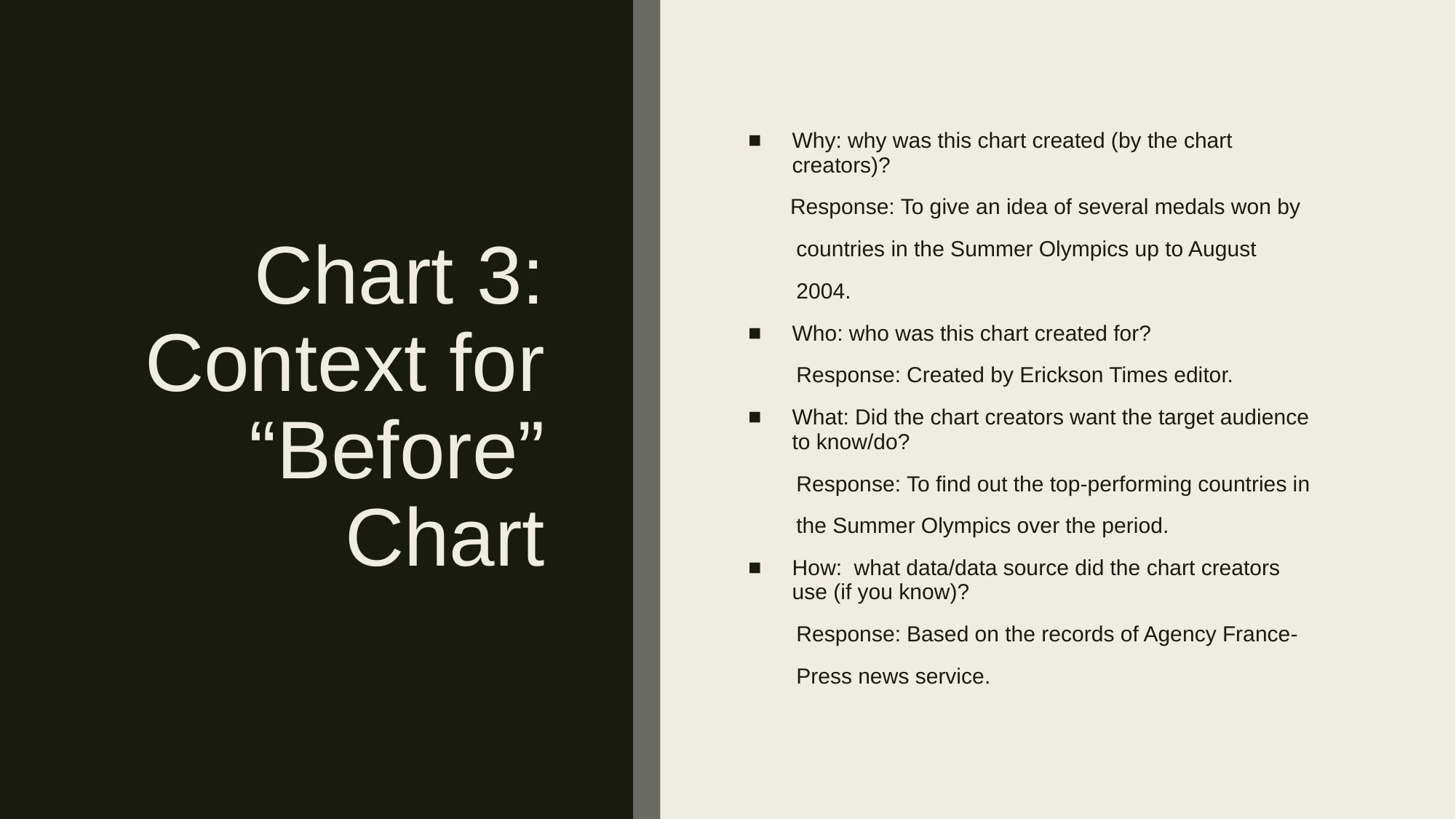

# Chart 3: Context for “Before” Chart
Why: why was this chart created (by the chart creators)?
       Response: To give an idea of several medals won by
        countries in the Summer Olympics up to August
        2004.
Who: who was this chart created for?
        Response: Created by Erickson Times editor.
What: Did the chart creators want the target audience to know/do?
        Response: To find out the top-performing countries in
        the Summer Olympics over the period.
How:  what data/data source did the chart creators use (if you know)?
        Response: Based on the records of Agency France-
        Press news service.